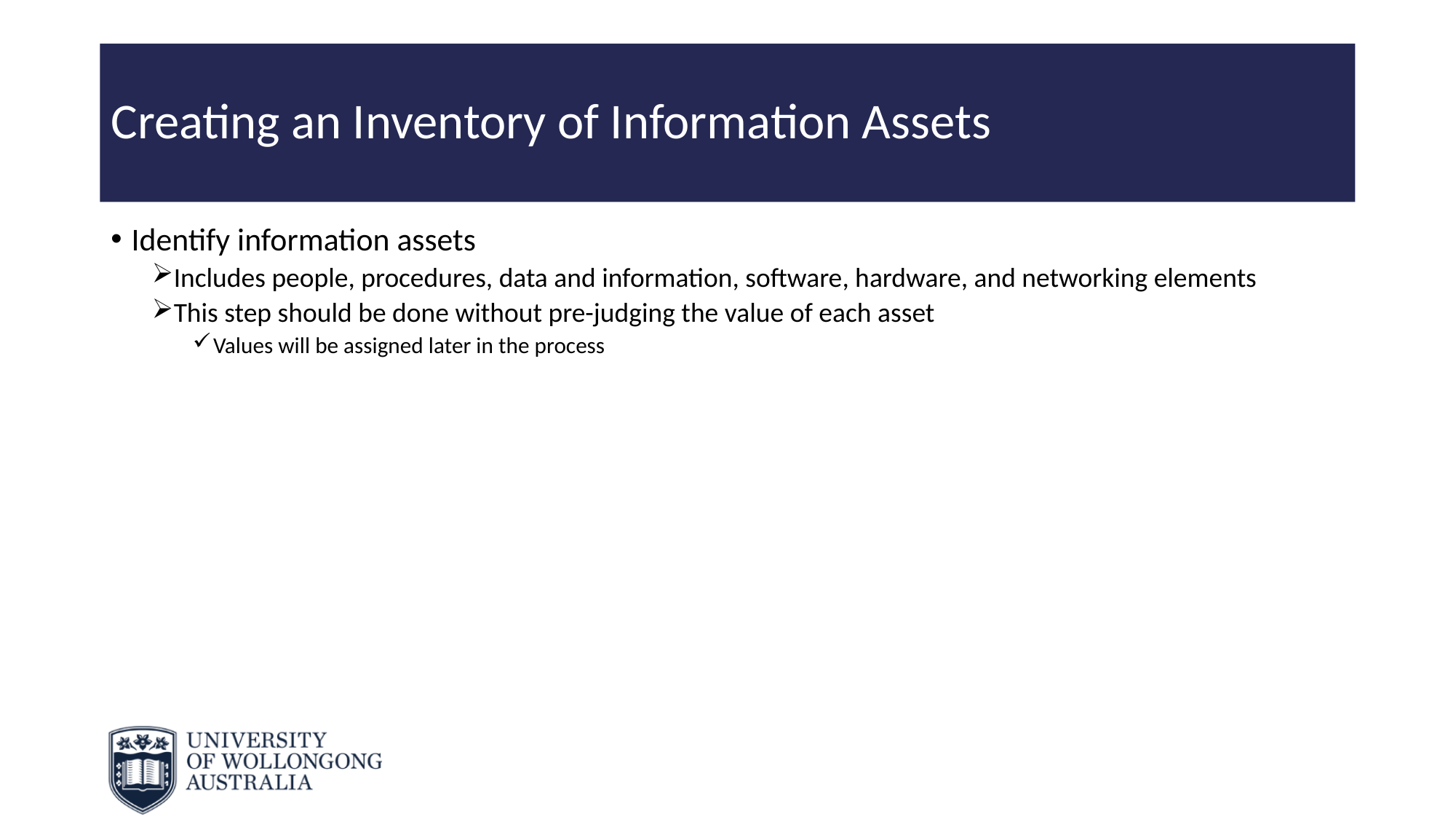

# Creating an Inventory of Information Assets
Identify information assets
Includes people, procedures, data and information, software, hardware, and networking elements
This step should be done without pre-judging the value of each asset
Values will be assigned later in the process